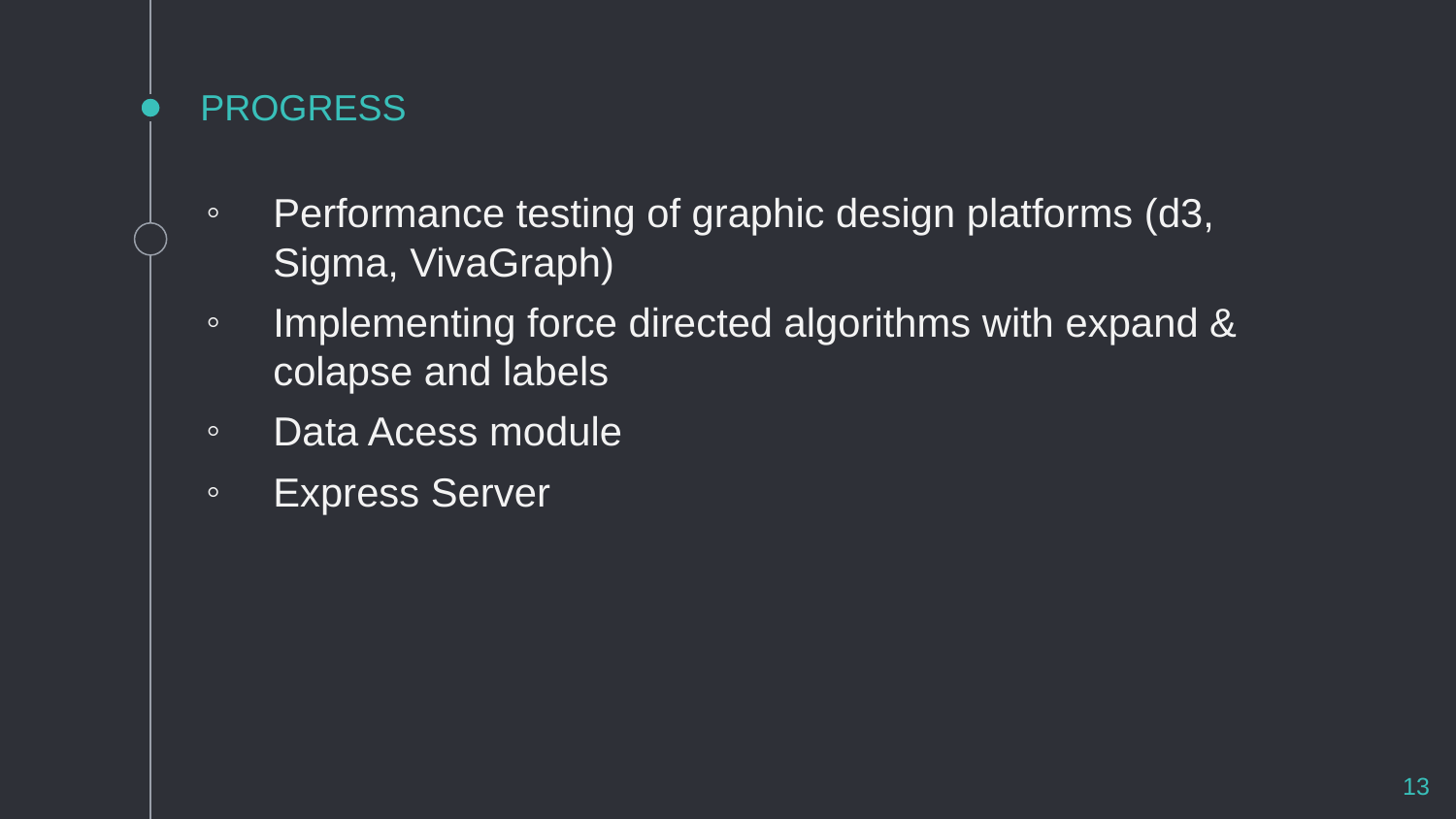

# PROGRESS
Performance testing of graphic design platforms (d3, Sigma, VivaGraph)
Implementing force directed algorithms with expand & colapse and labels
Data Acess module
Express Server
13